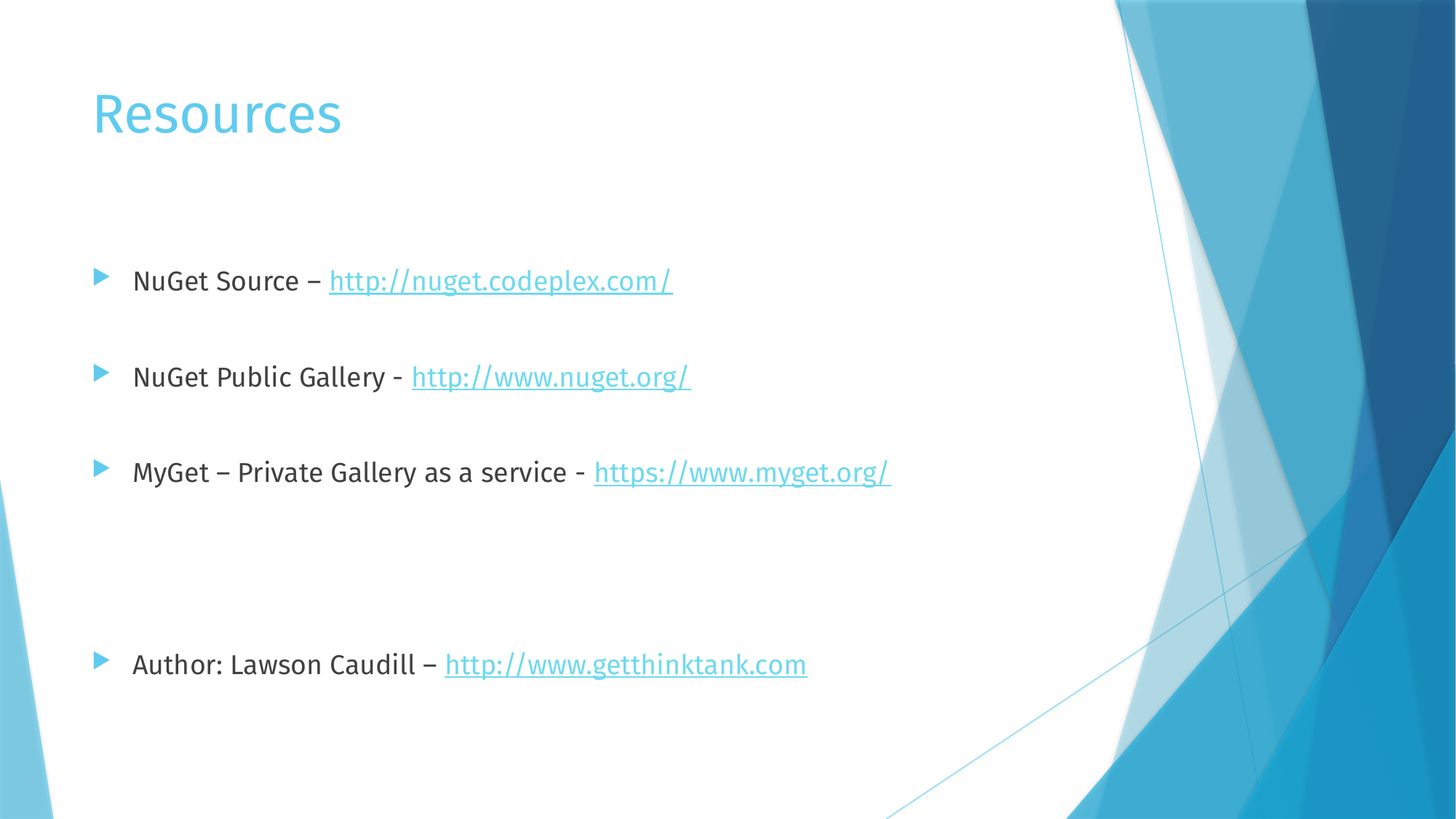

# Resources
NuGet Source – http://nuget.codeplex.com/

NuGet Public Gallery - http://www.nuget.org/

MyGet – Private Gallery as a service - https://www.myget.org/

Author: Lawson Caudill – http://www.getthinktank.com